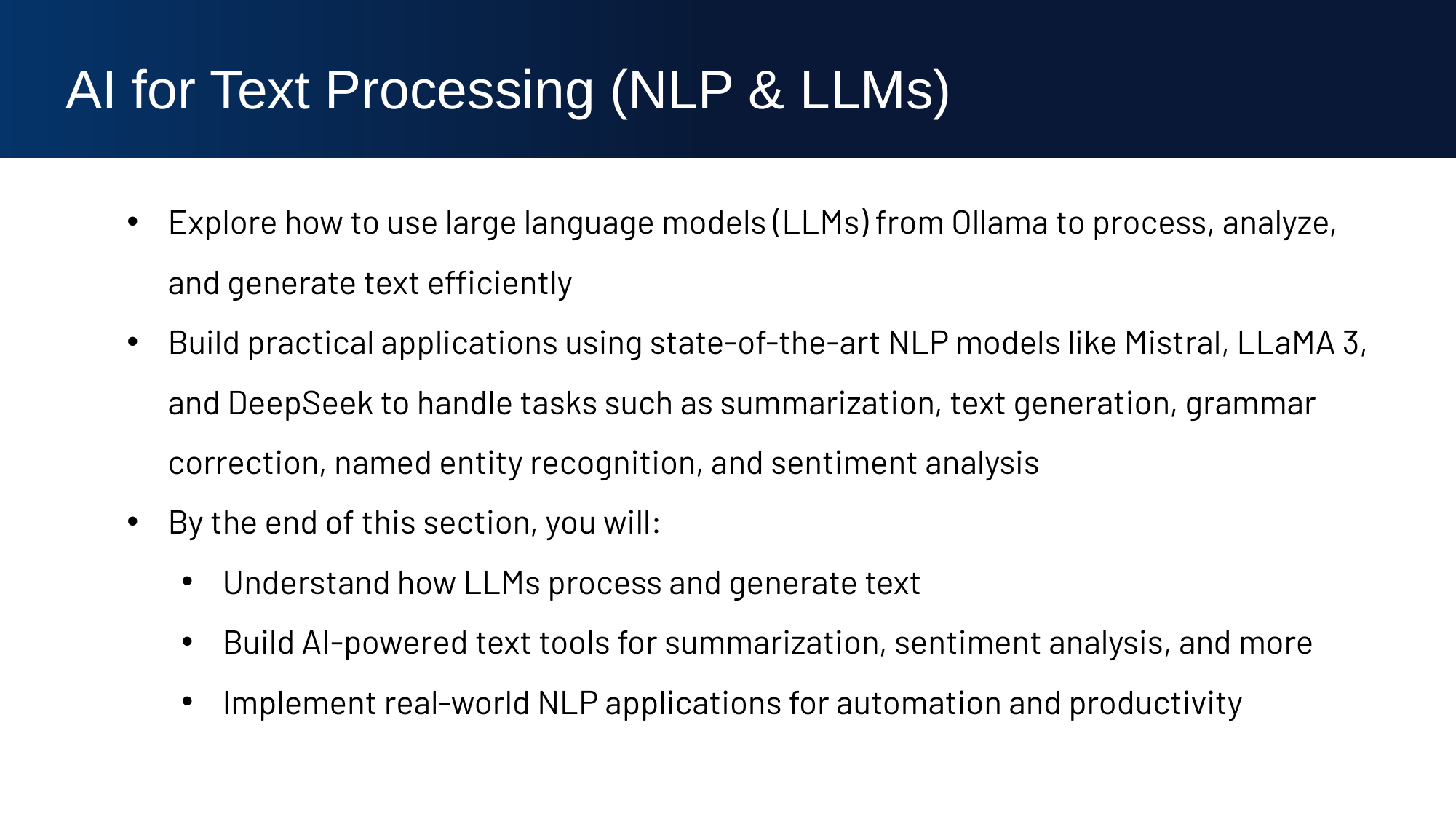

AI for Text Processing (NLP & LLMs)

Explore how to use large language models (LLMs) from Ollama to process, analyze, and generate text efficiently
Build practical applications using state-of-the-art NLP models like Mistral, LLaMA 3, and DeepSeek to handle tasks such as summarization, text generation, grammar correction, named entity recognition, and sentiment analysis
By the end of this section, you will:
Understand how LLMs process and generate text
Build AI-powered text tools for summarization, sentiment analysis, and more
Implement real-world NLP applications for automation and productivity